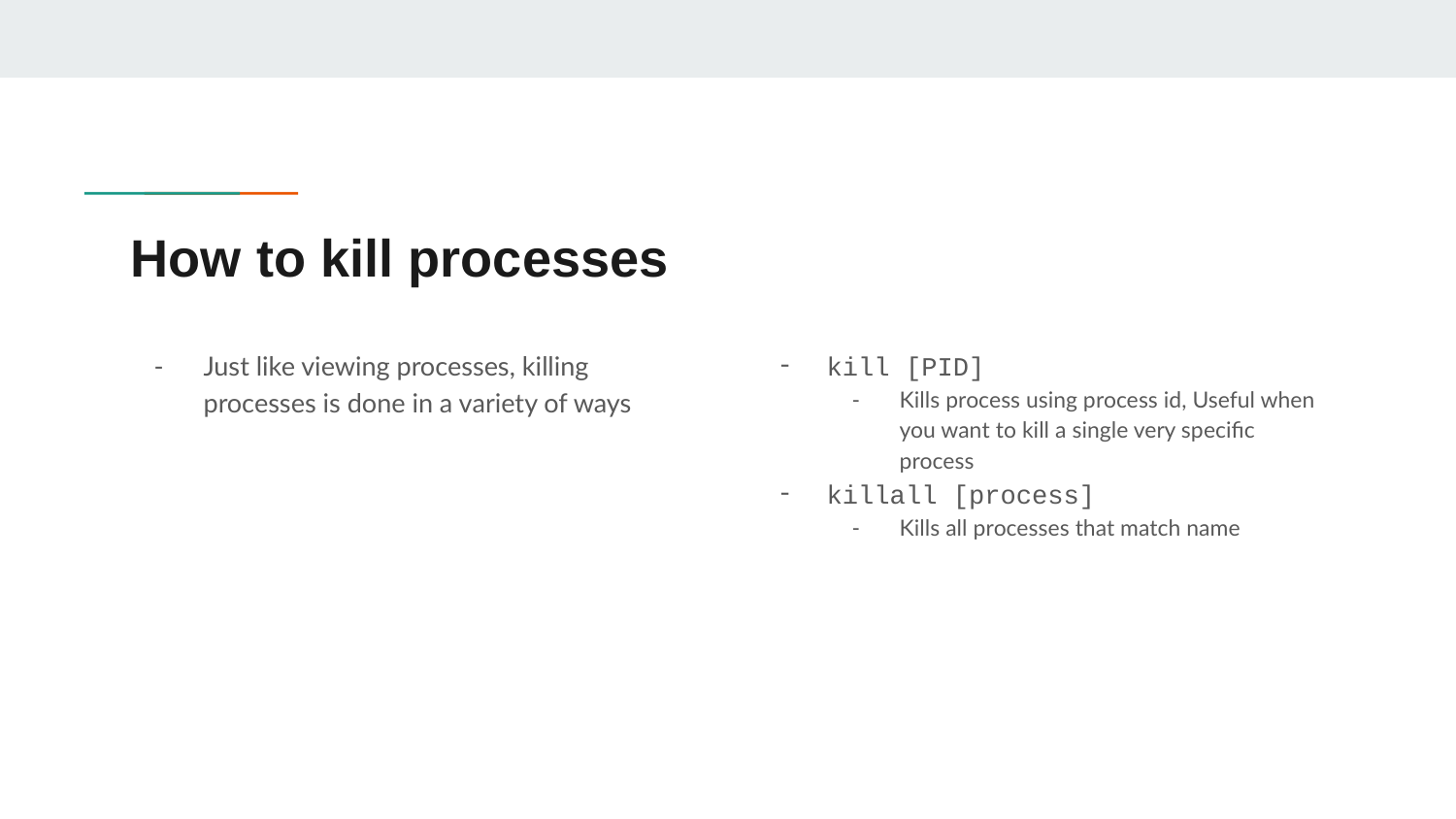

# How to kill processes
Just like viewing processes, killing processes is done in a variety of ways
kill [PID]
Kills process using process id, Useful when you want to kill a single very specific process
killall [process]
Kills all processes that match name